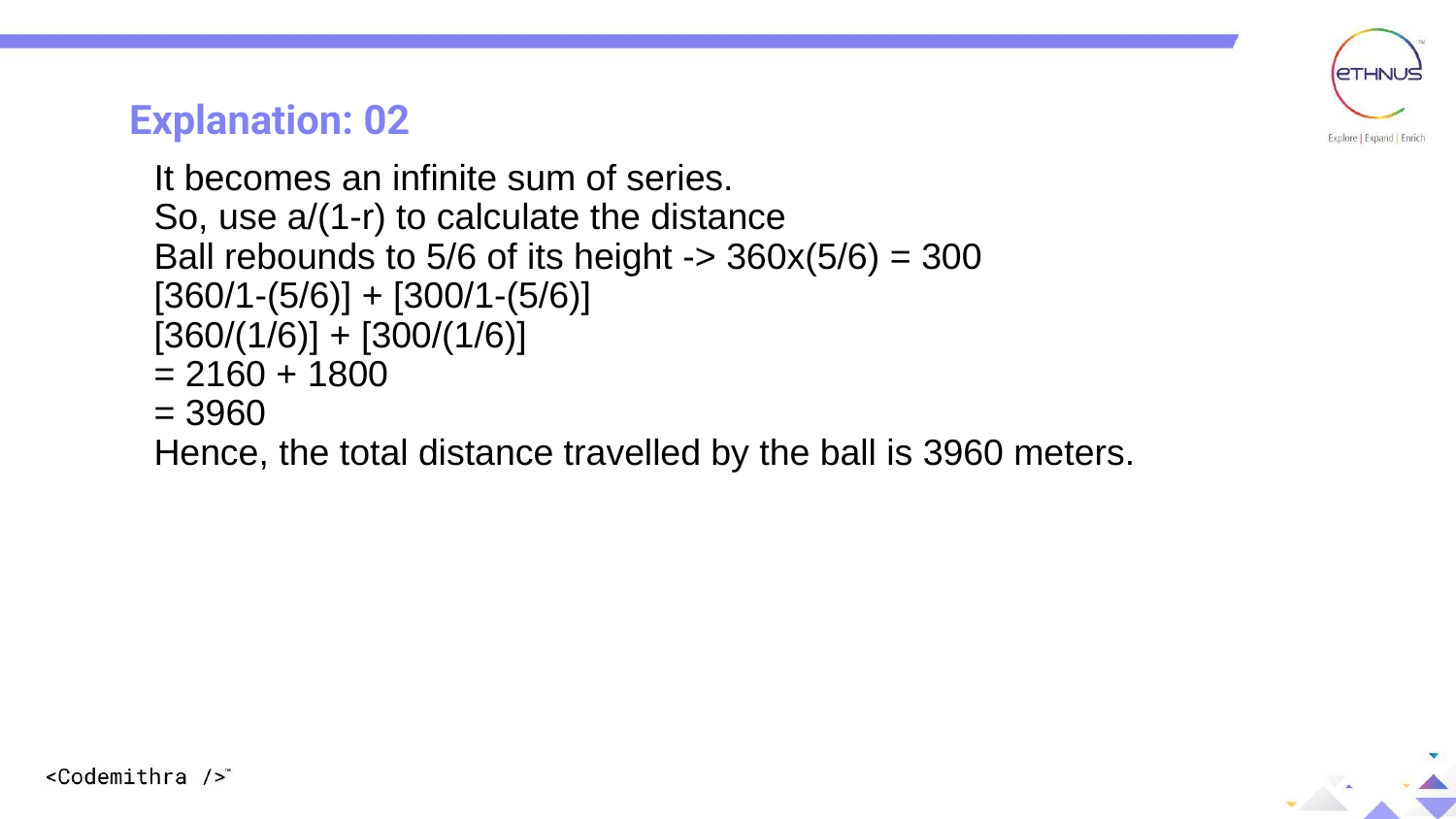

Explanation: 02

It becomes an infinite sum of series.
So, use a/(1-r) to calculate the distance
Ball rebounds to 5/6 of its height -> 360x(5/6) = 300
[360/1-(5/6)] + [300/1-(5/6)]
[360/(1/6)] + [300/(1/6)]
= 2160 + 1800
= 3960
Hence, the total distance travelled by the ball is 3960 meters.